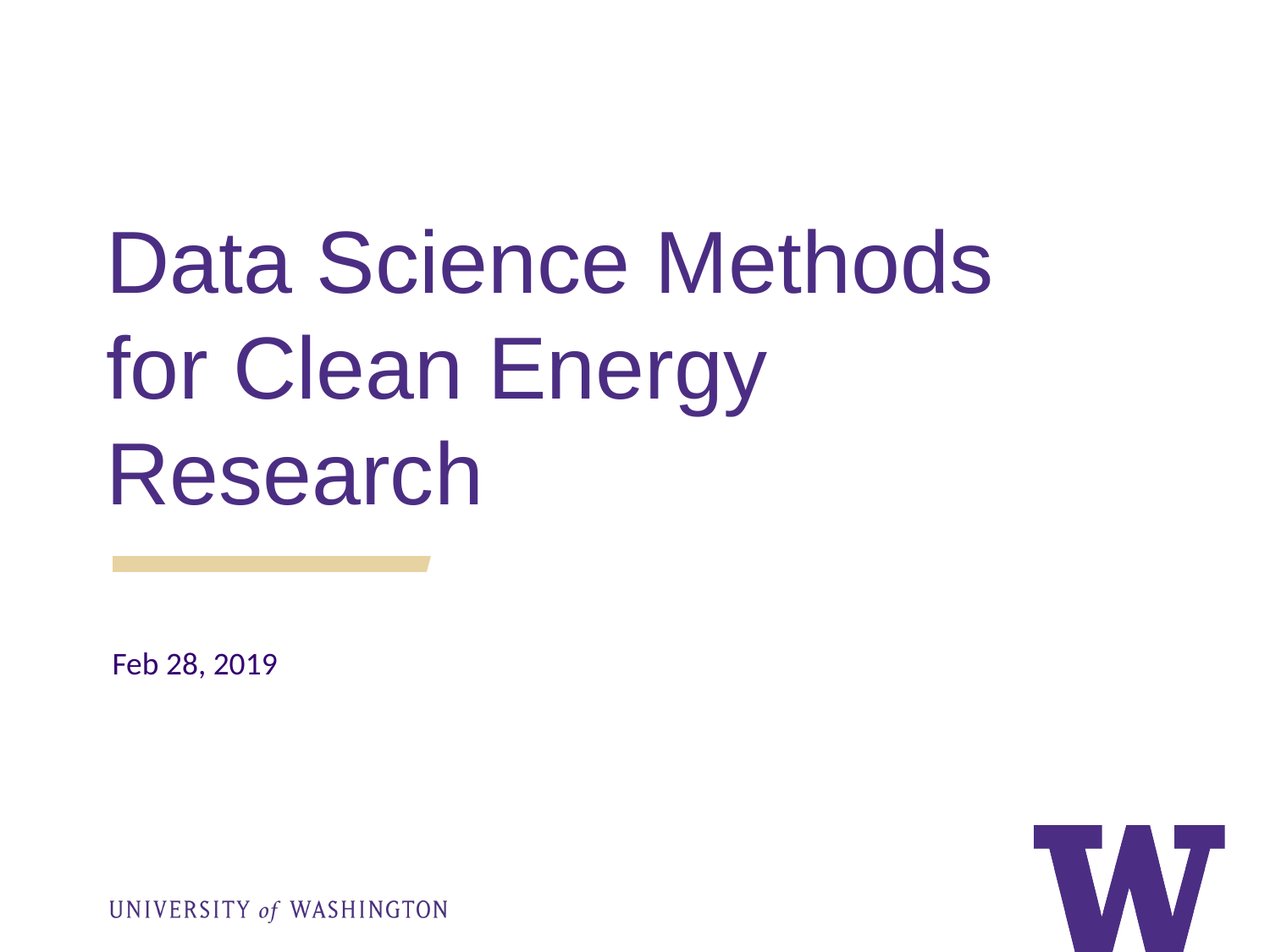

Data Science Methods for Clean Energy Research
Feb 28, 2019